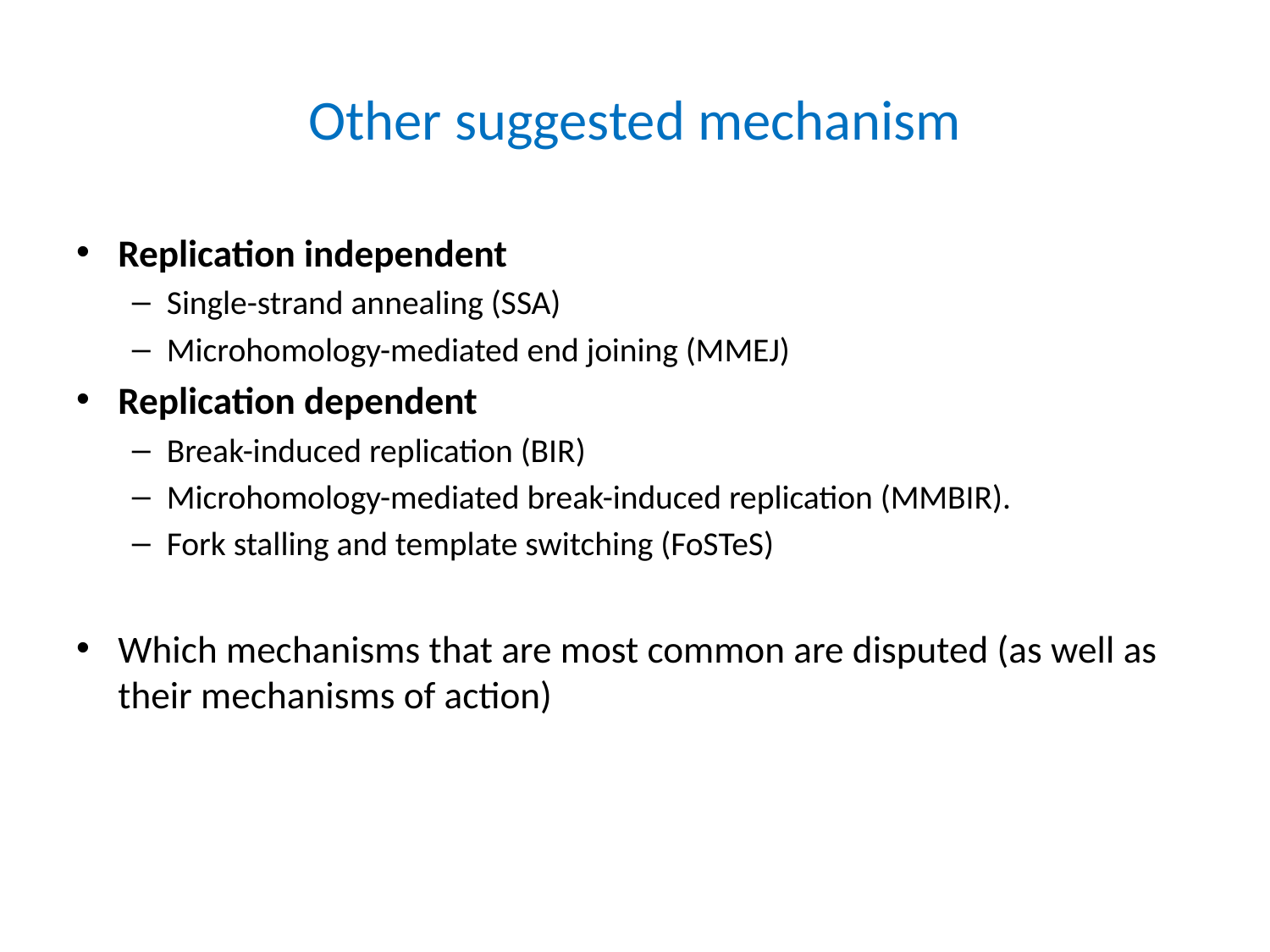

# Other suggested mechanism
Replication independent
Single-strand annealing (SSA)
Microhomology-mediated end joining (MMEJ)
Replication dependent
Break-induced replication (BIR)
Microhomology-mediated break-induced replication (MMBIR).
Fork stalling and template switching (FoSTeS)

Which mechanisms that are most common are disputed (as well as their mechanisms of action)